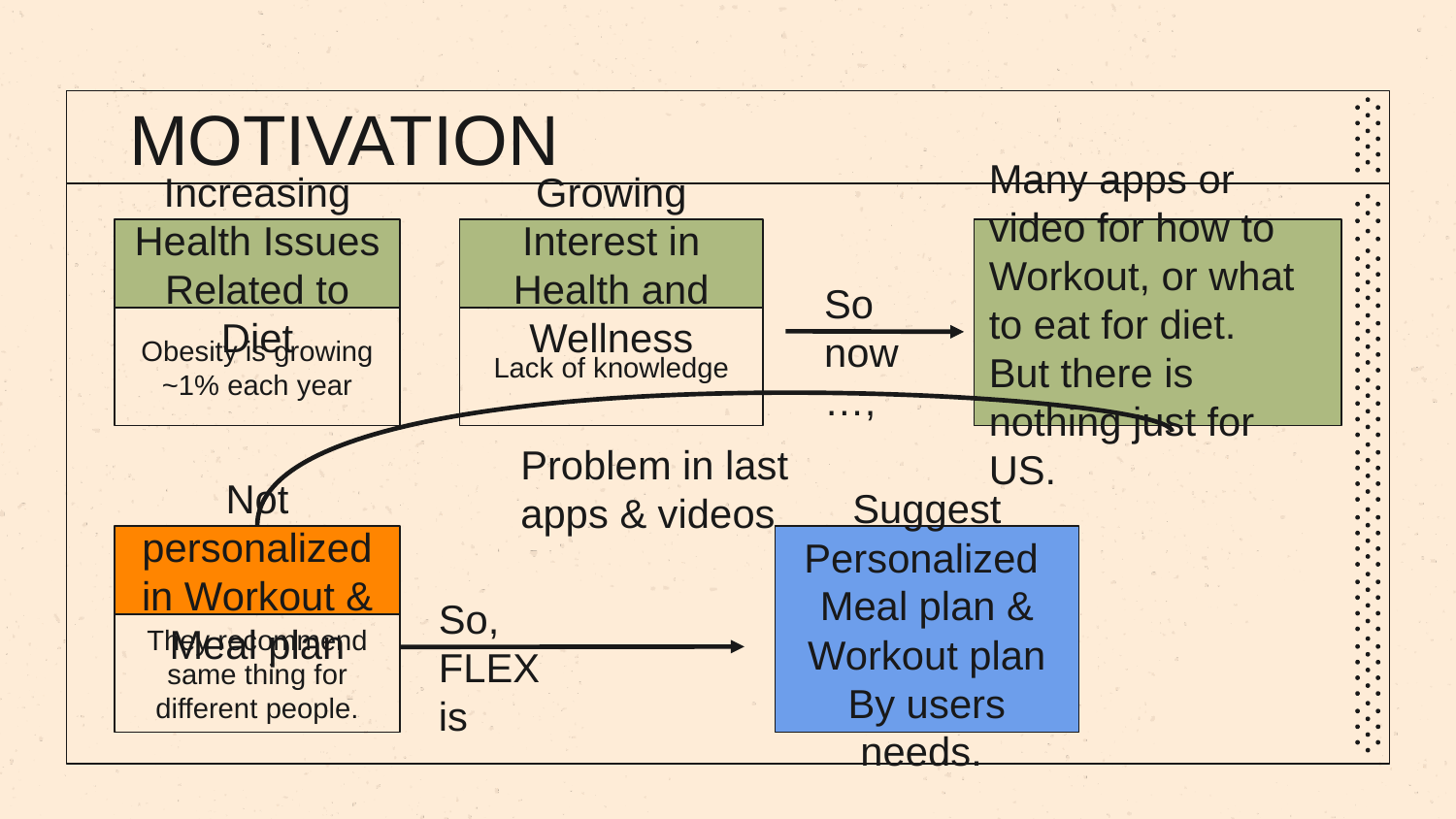

MOTIVATION
# Increasing Health Issues Related to Diet
Growing Interest in Health and Wellness
Many apps or video for how to Workout, or what to eat for diet.
But there is nothing just for  US.
So now…,
Obesity is growing ~1% each year
Lack of knowledge
Problem in last apps & videos

Not personalized in Workout & Meal plan
Suggest Personalized
Meal plan & Workout plan
By users needs.
So, FLEX is
They recommend same thing for different people.